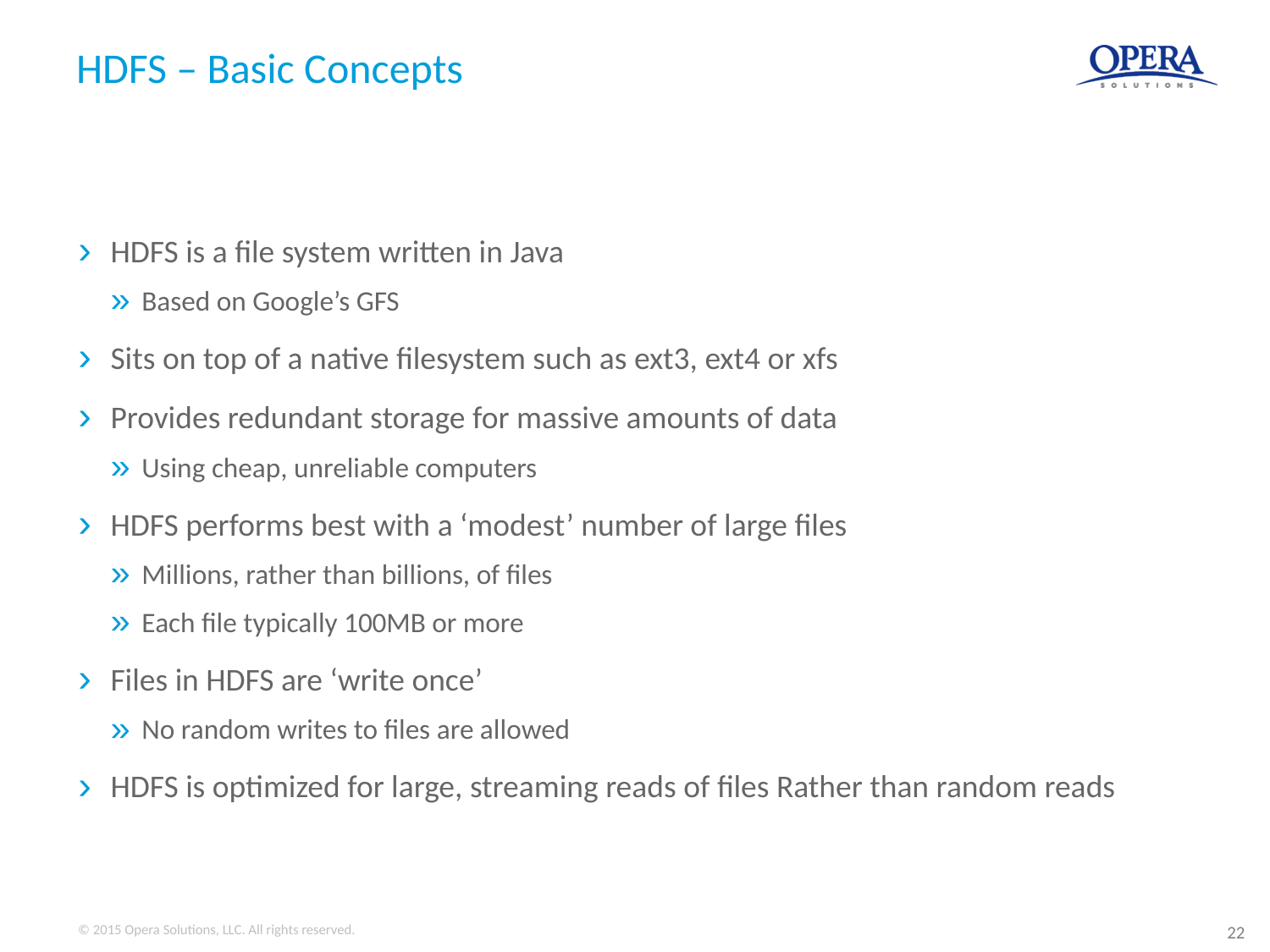

# HDFS – Basic Concepts
HDFS is a file system written in Java
Based on Google’s GFS
Sits on top of a native filesystem such as ext3, ext4 or xfs
Provides redundant storage for massive amounts of data
Using cheap, unreliable computers
HDFS performs best with a ‘modest’ number of large files
Millions, rather than billions, of files
Each file typically 100MB or more
Files in HDFS are ‘write once’
No random writes to files are allowed
HDFS is optimized for large, streaming reads of files Rather than random reads